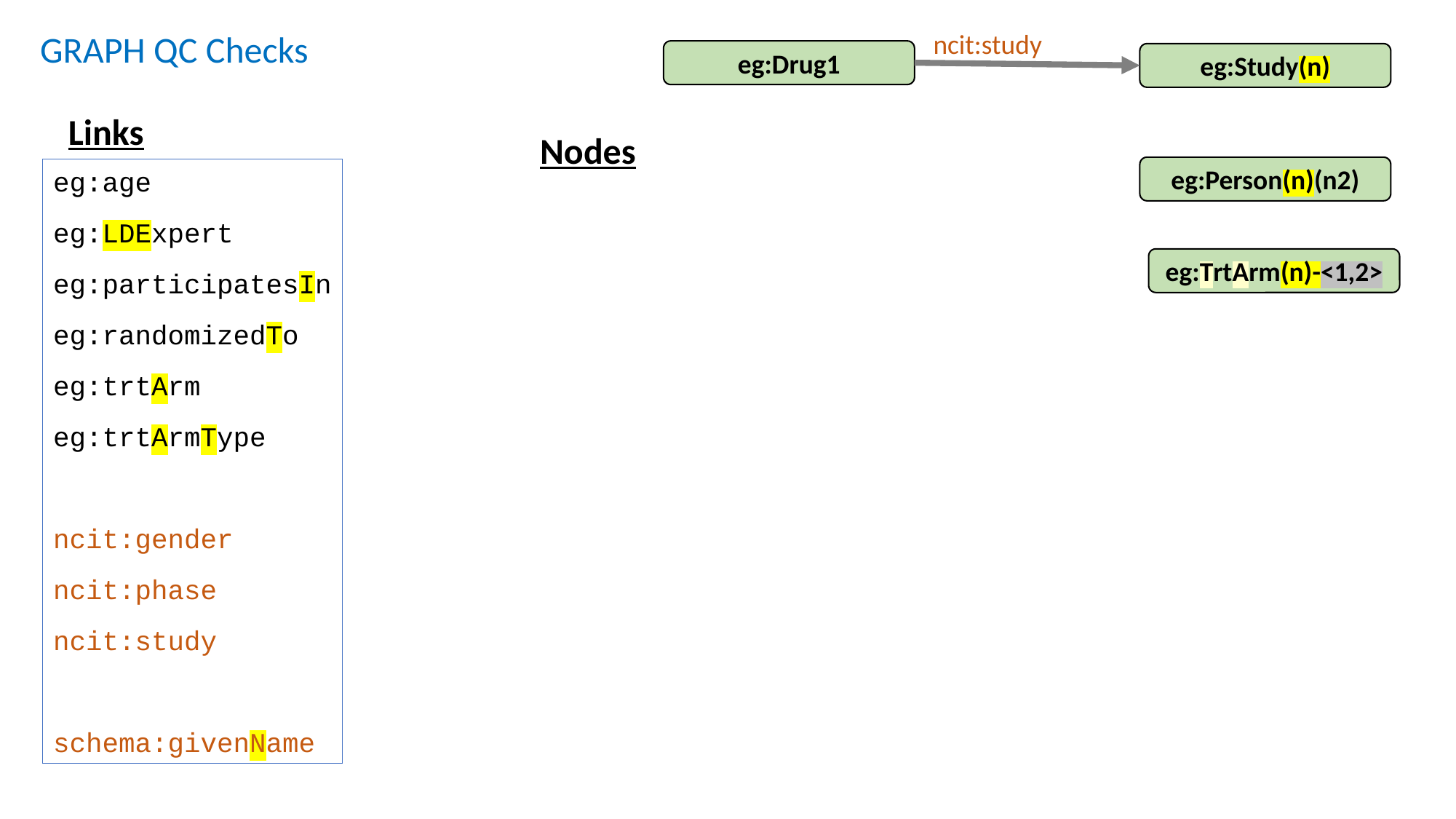

GRAPH QC Checks
ncit:study
eg:Drug1
eg:Study(n)
Links
Nodes
eg:Person(n)(n2)
eg:age
eg:LDExpert
eg:participatesIn
eg:randomizedTo
eg:trtArm
eg:trtArmType

ncit:gender
ncit:phase
ncit:study

schema:givenName
eg:TrtArm(n)-<1,2>